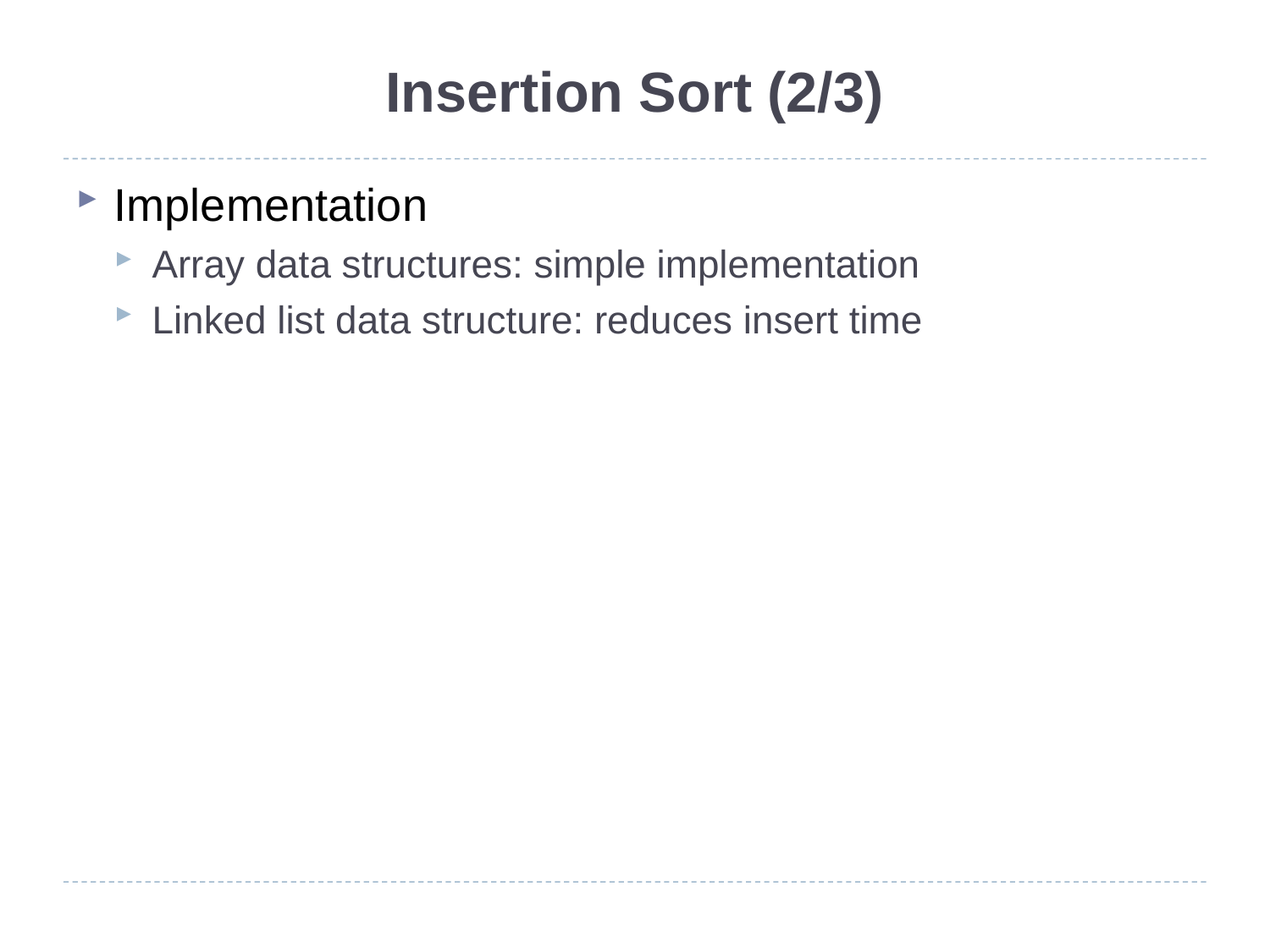

# Insertion Sort (2/3)
Implementation
Array data structures: simple implementation
Linked list data structure: reduces insert time